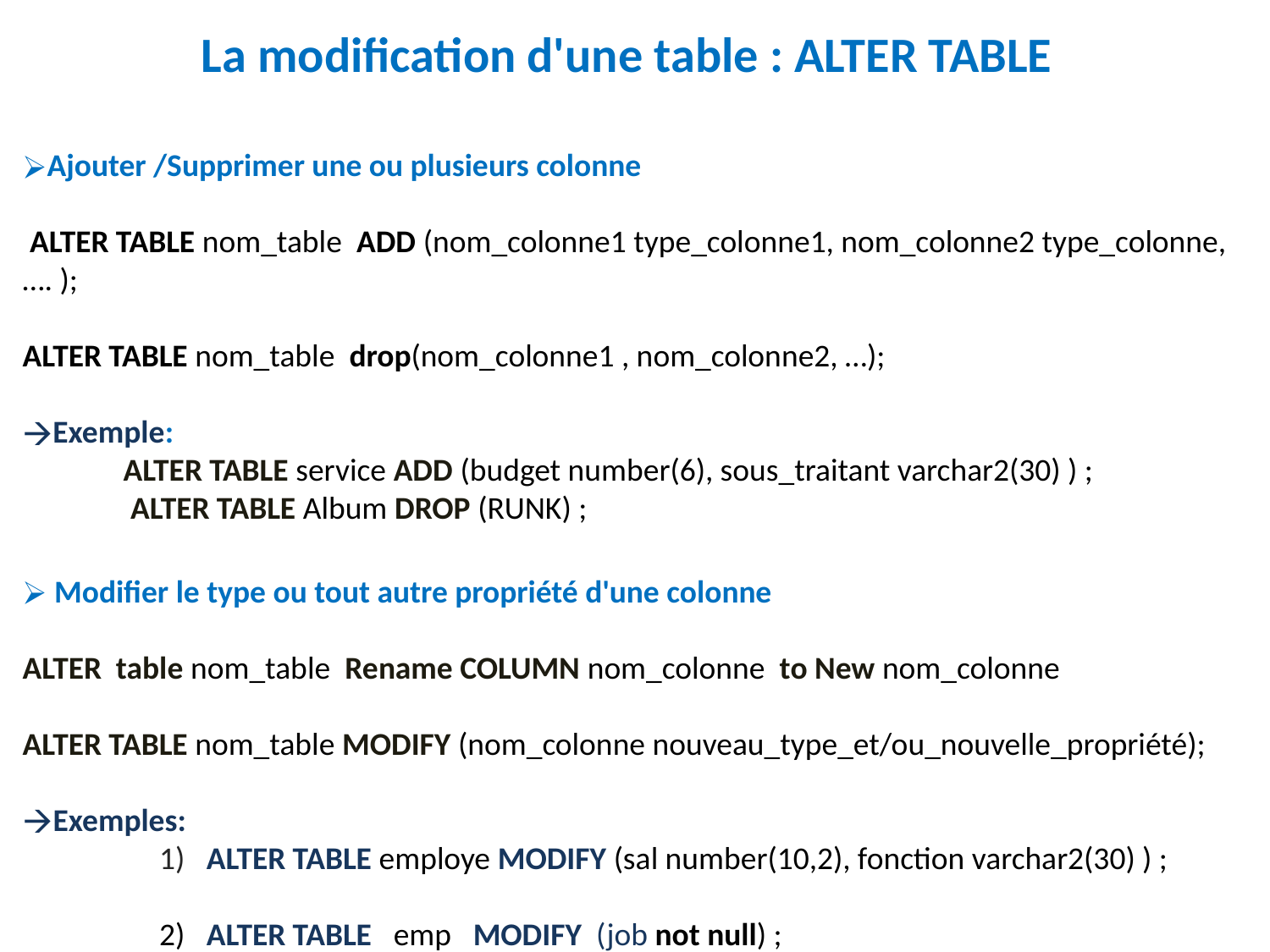

La modification d'une table : ALTER TABLE
Ajouter /Supprimer une ou plusieurs colonne

 ALTER TABLE nom_table  ADD (nom_colonne1 type_colonne1, nom_colonne2 type_colonne, …. );

ALTER TABLE nom_table  drop(nom_colonne1 , nom_colonne2, …);

Exemple:
              ALTER TABLE service ADD (budget number(6), sous_traitant varchar2(30) ) ;
               ALTER TABLE Album DROP (RUNK) ;
 Modifier le type ou tout autre propriété d'une colonne

ALTER  table nom_table  Rename COLUMN nom_colonne  to New nom_colonne

ALTER TABLE nom_table MODIFY (nom_colonne nouveau_type_et/ou_nouvelle_propriété);

Exemples:
                   1)   ALTER TABLE employe MODIFY (sal number(10,2), fonction varchar2(30) ) ;

                   2)   ALTER TABLE   emp   MODIFY  (job not null) ;